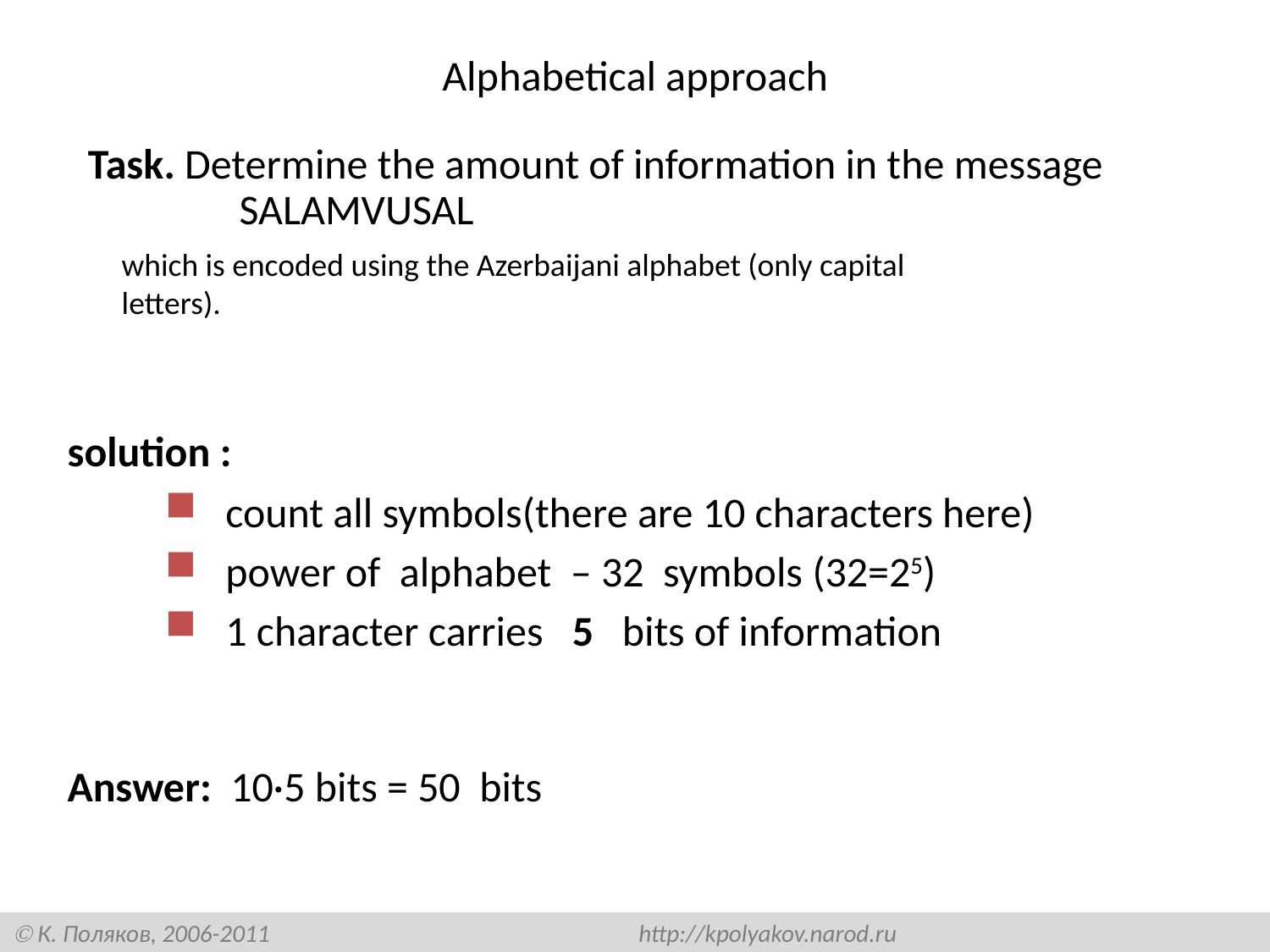

# Alphabetical approach
Task. Determine the amount of information in the message
		SALAMVUSAL

which is encoded using the Azerbaijani alphabet (only capital letters).
solution :
count all symbols(there are 10 characters here)
power of  alphabet  – 32  symbols (32=25)
1 character carries   5   bits of information
Answer:  10·5 bits = 50  bits